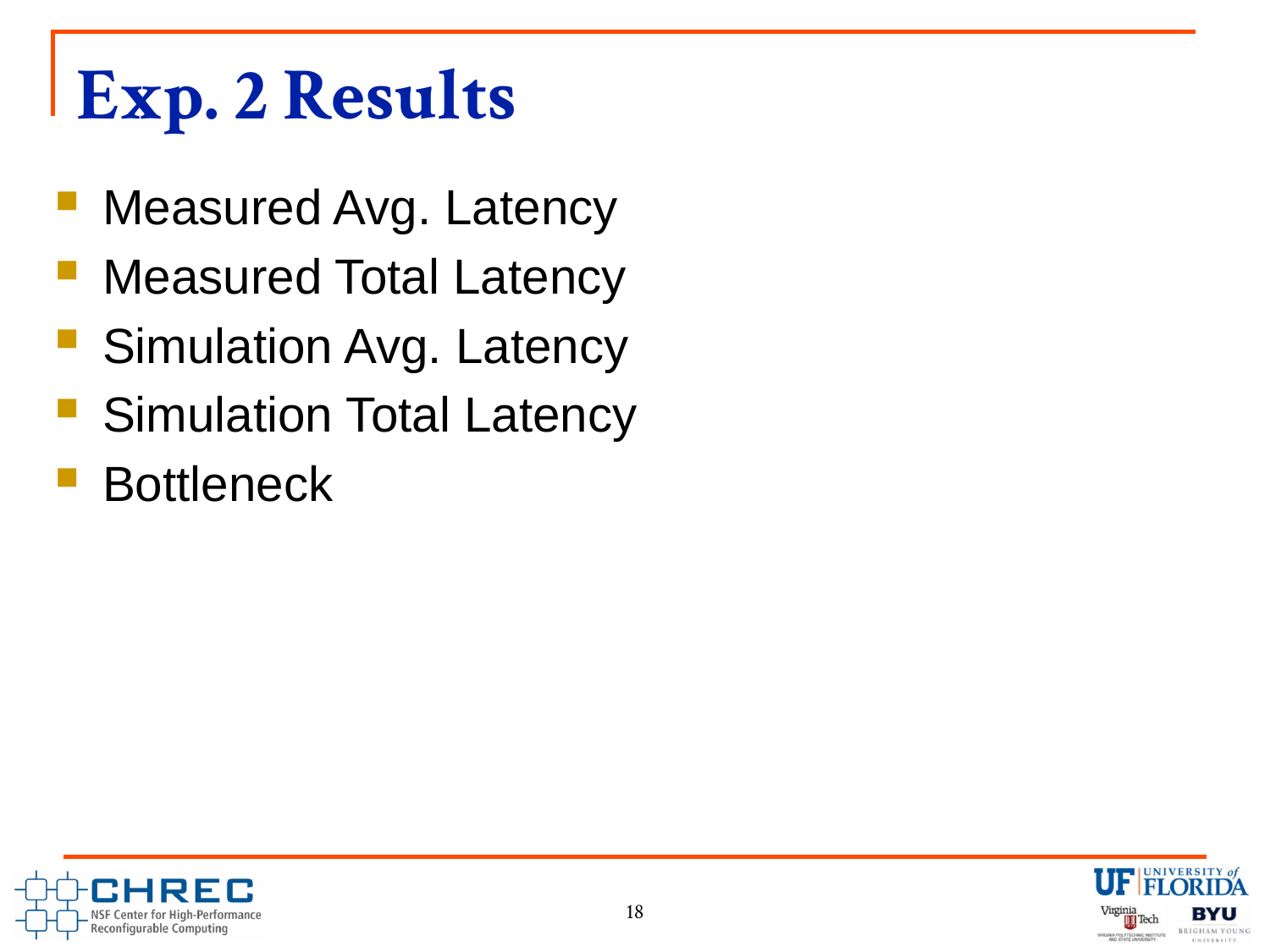

# Exp. 2 Results
Measured Avg. Latency
Measured Total Latency
Simulation Avg. Latency
Simulation Total Latency
Bottleneck
18